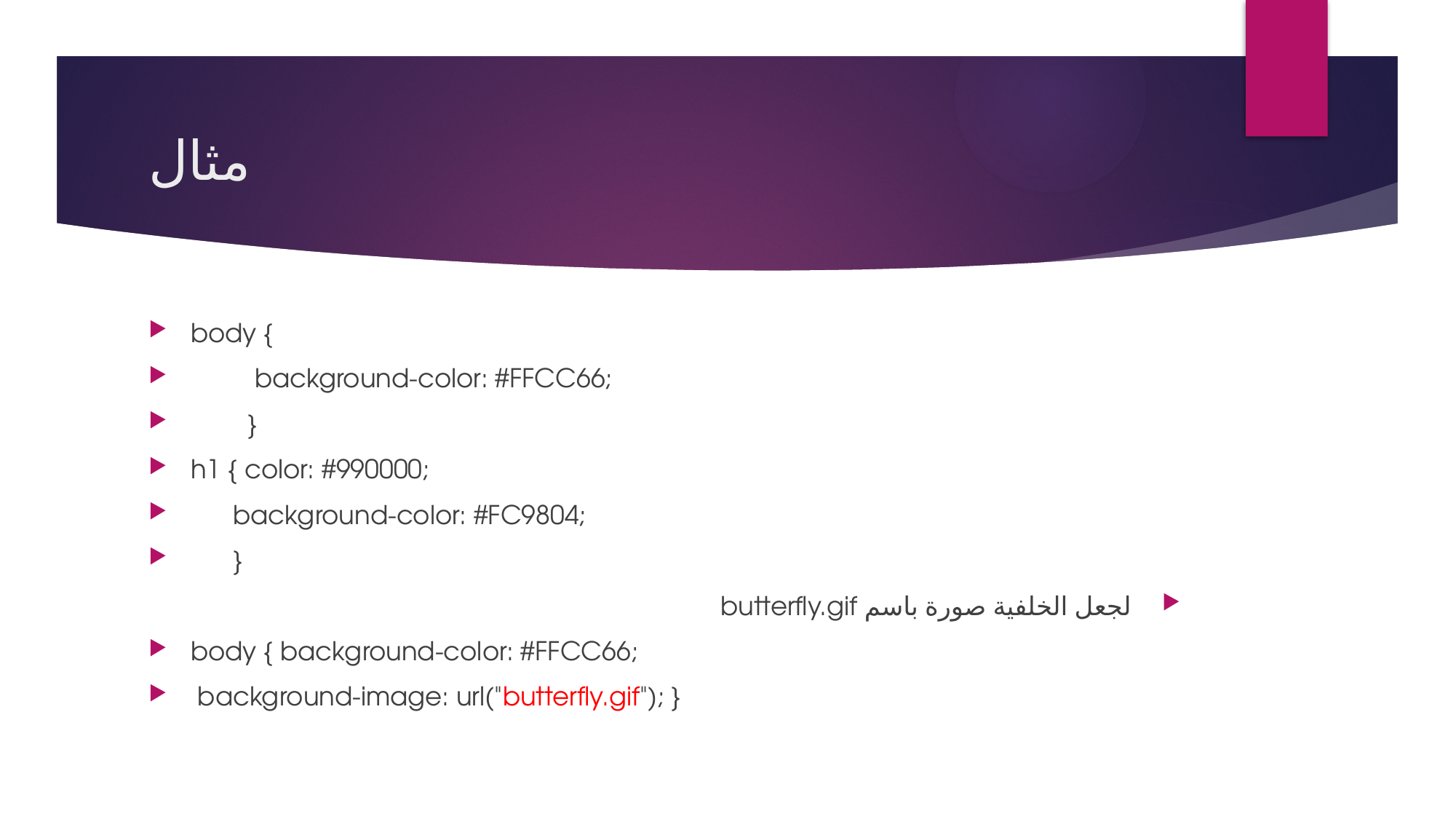

# مثال
body {
         background-color: #FFCC66;
        }
h1 { color: #990000;
      background-color: #FC9804;
      }
 لجعل الخلفية صورة باسم butterfly.gif
body { background-color: #FFCC66;
 background-image: url("butterfly.gif"); }